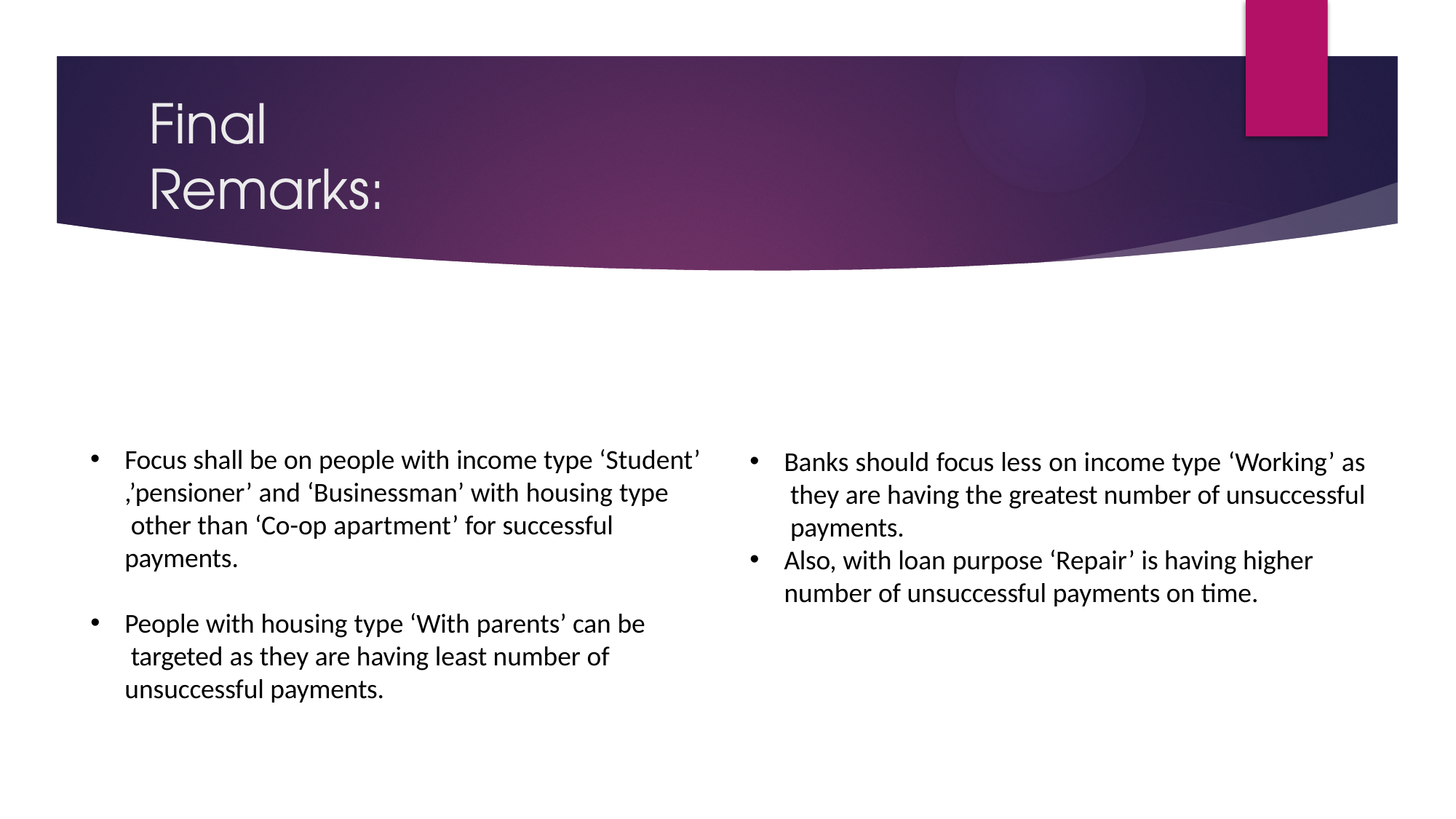

# Final Remarks:
Focus shall be on people with income type ‘Student’
,’pensioner’ and ‘Businessman’ with housing type  other than ‘Co-op apartment’ for successful  payments.
Banks should focus less on income type ‘Working’ as  they are having the greatest number of unsuccessful  payments.
Also, with loan purpose ‘Repair’ is having higher
number of unsuccessful payments on time.
People with housing type ‘With parents’ can be  targeted as they are having least number of  unsuccessful payments.